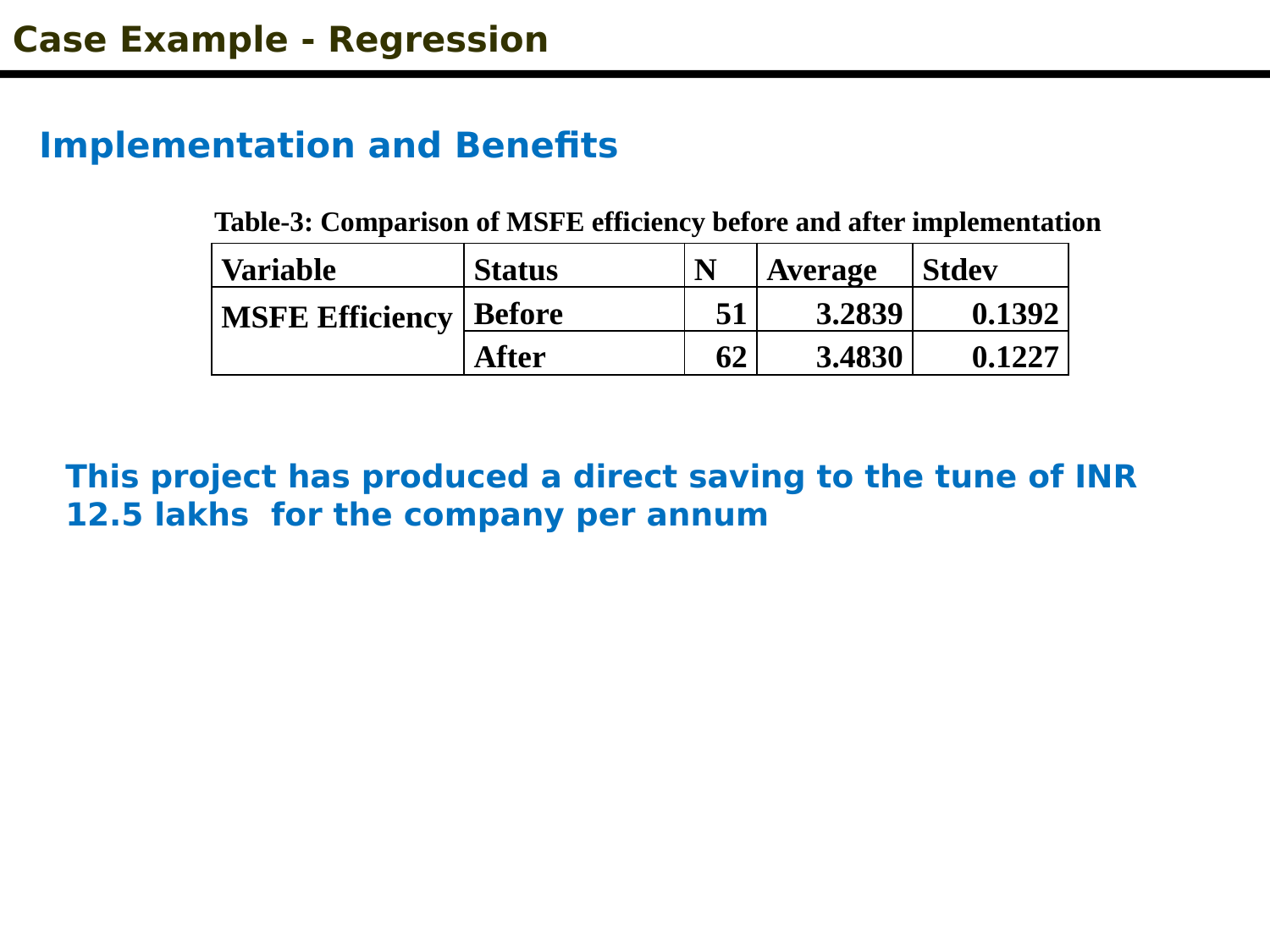

Case Example - Regression

Implementation and Benefits
Table-3: Comparison of MSFE efficiency before and after implementation
| Variable | Status | N | Average | Stdev |
| --- | --- | --- | --- | --- |
| MSFE Efficiency | Before | 51 | 3.2839 | 0.1392 |
|  | After | 62 | 3.4830 | 0.1227 |
This project has produced a direct saving to the tune of INR 12.5 lakhs  for the company per annum